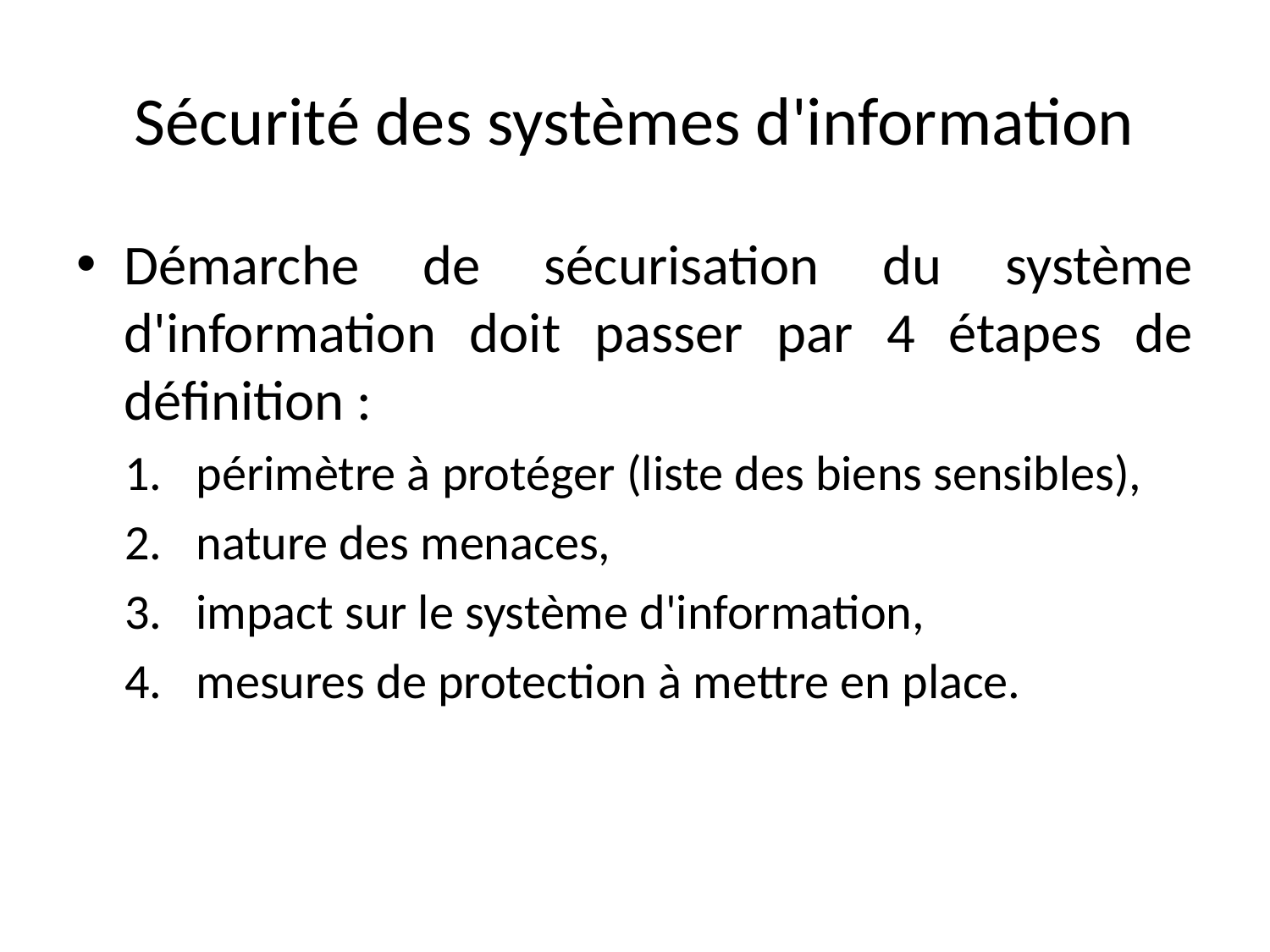

# Sécurité des systèmes d'information
Démarche de sécurisation du système d'information doit passer par 4 étapes de définition :
périmètre à protéger (liste des biens sensibles),
nature des menaces,
impact sur le système d'information,
mesures de protection à mettre en place.